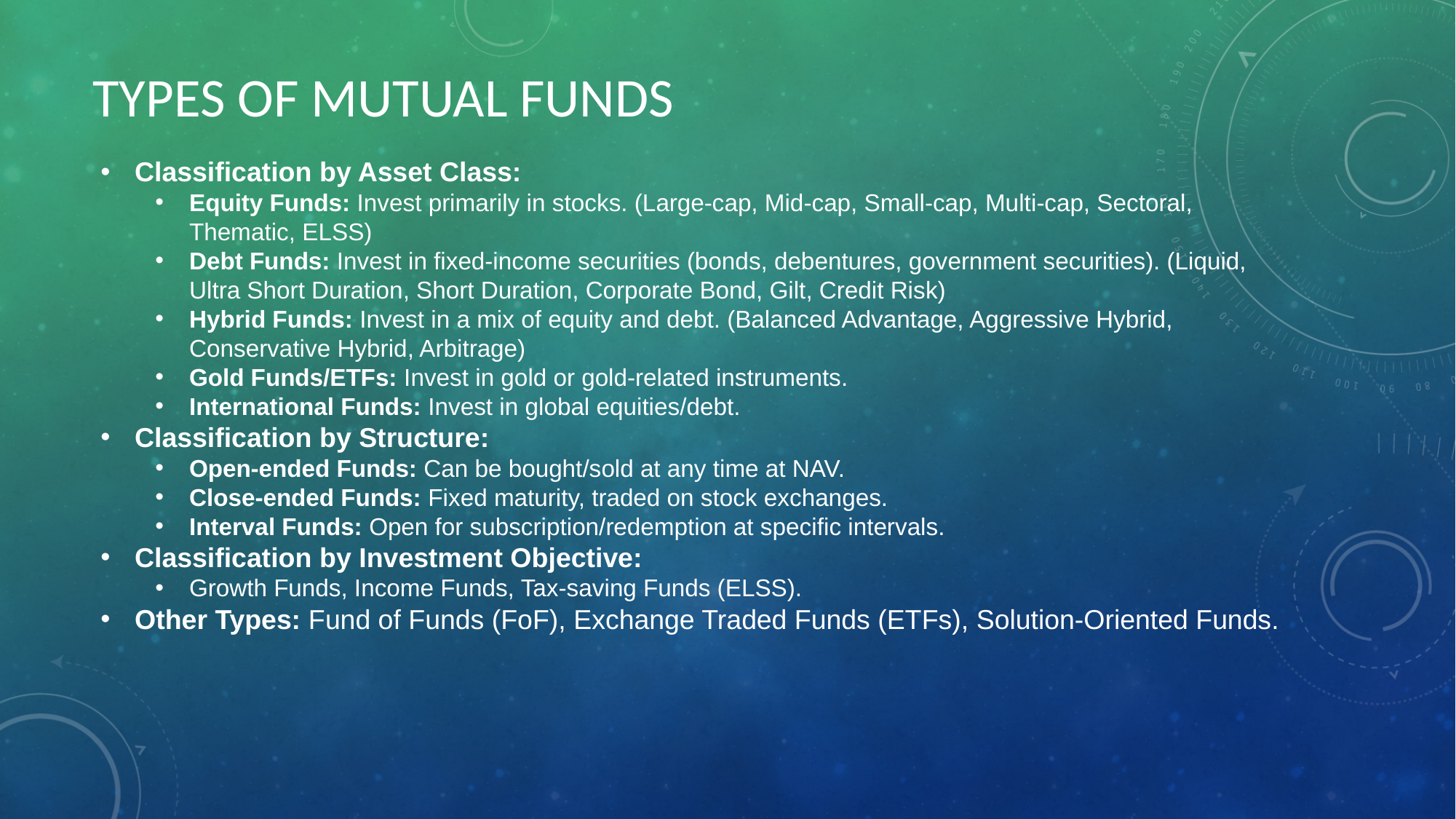

# Types of Mutual Funds
Classification by Asset Class:
Equity Funds: Invest primarily in stocks. (Large-cap, Mid-cap, Small-cap, Multi-cap, Sectoral, Thematic, ELSS)
Debt Funds: Invest in fixed-income securities (bonds, debentures, government securities). (Liquid, Ultra Short Duration, Short Duration, Corporate Bond, Gilt, Credit Risk)
Hybrid Funds: Invest in a mix of equity and debt. (Balanced Advantage, Aggressive Hybrid, Conservative Hybrid, Arbitrage)
Gold Funds/ETFs: Invest in gold or gold-related instruments.
International Funds: Invest in global equities/debt.
Classification by Structure:
Open-ended Funds: Can be bought/sold at any time at NAV.
Close-ended Funds: Fixed maturity, traded on stock exchanges.
Interval Funds: Open for subscription/redemption at specific intervals.
Classification by Investment Objective:
Growth Funds, Income Funds, Tax-saving Funds (ELSS).
Other Types: Fund of Funds (FoF), Exchange Traded Funds (ETFs), Solution-Oriented Funds.